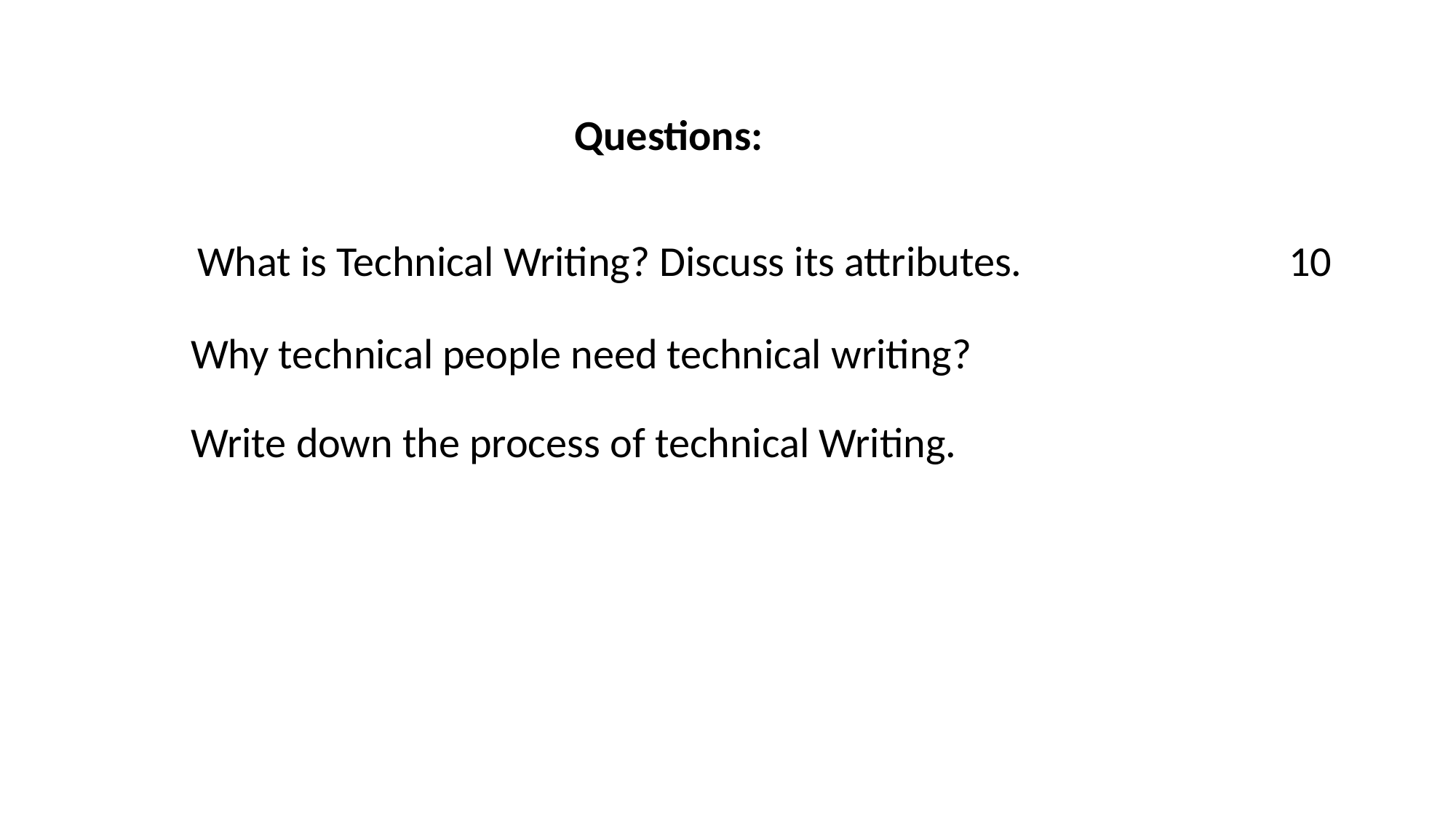

Questions:
What is Technical Writing? Discuss its attributes. 			10
Why technical people need technical writing?
Write down the process of technical Writing.